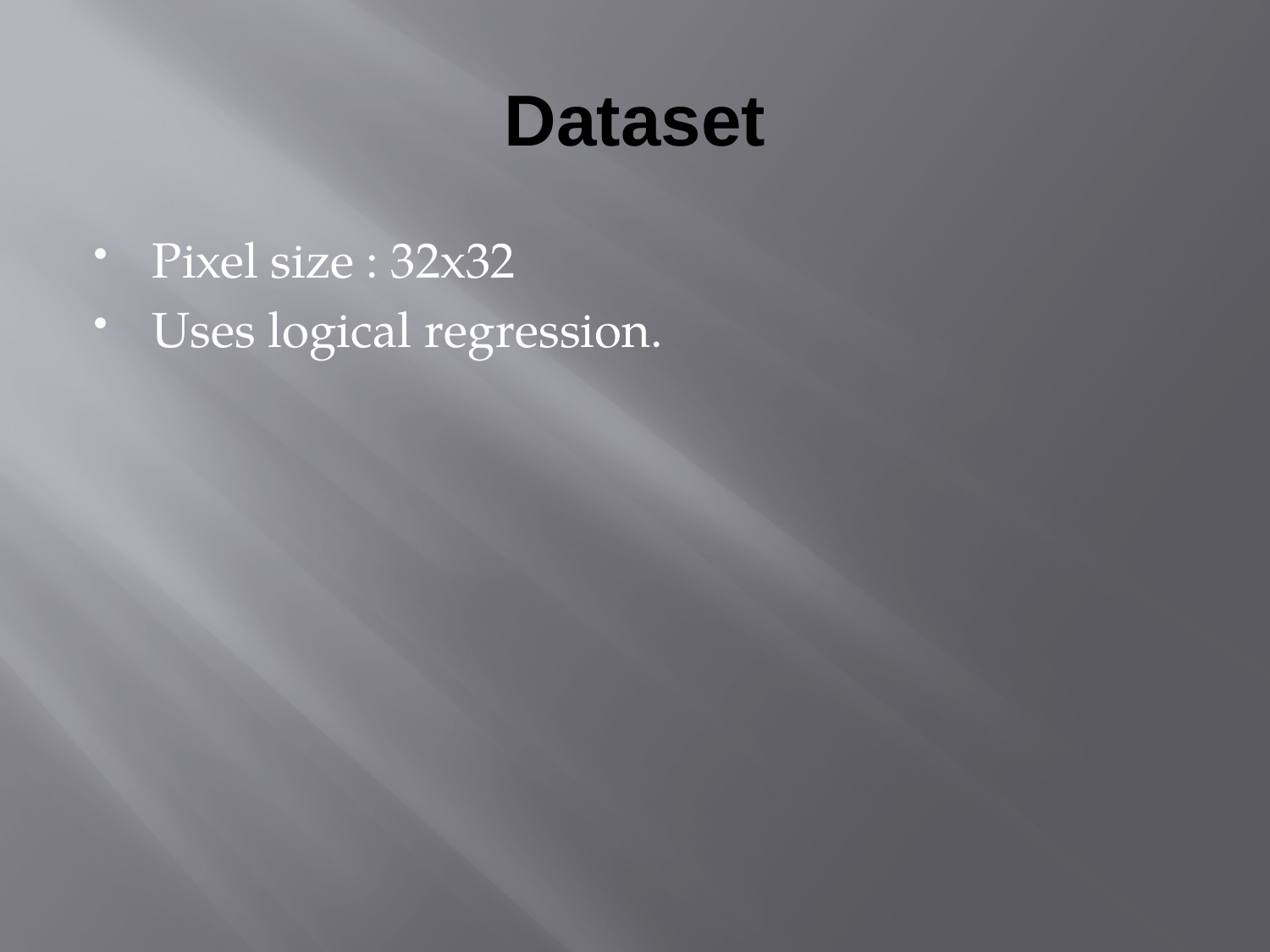

# Dataset
Pixel size : 32x32
Uses logical regression.